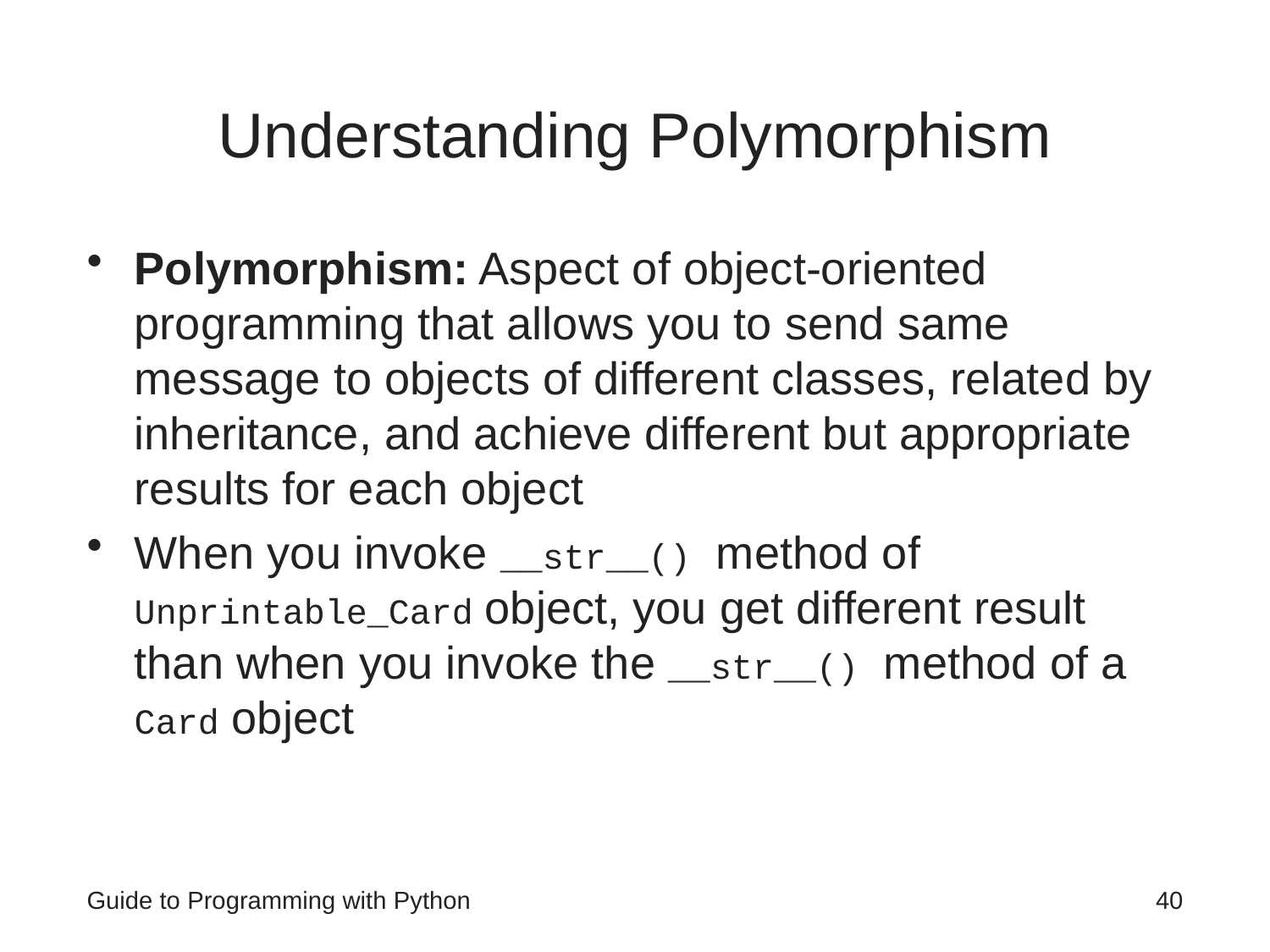

# Understanding Polymorphism
Polymorphism: Aspect of object-oriented programming that allows you to send same message to objects of different classes, related by inheritance, and achieve different but appropriate results for each object
When you invoke __str__() method of Unprintable_Card object, you get different result than when you invoke the __str__() method of a Card object
Guide to Programming with Python
40